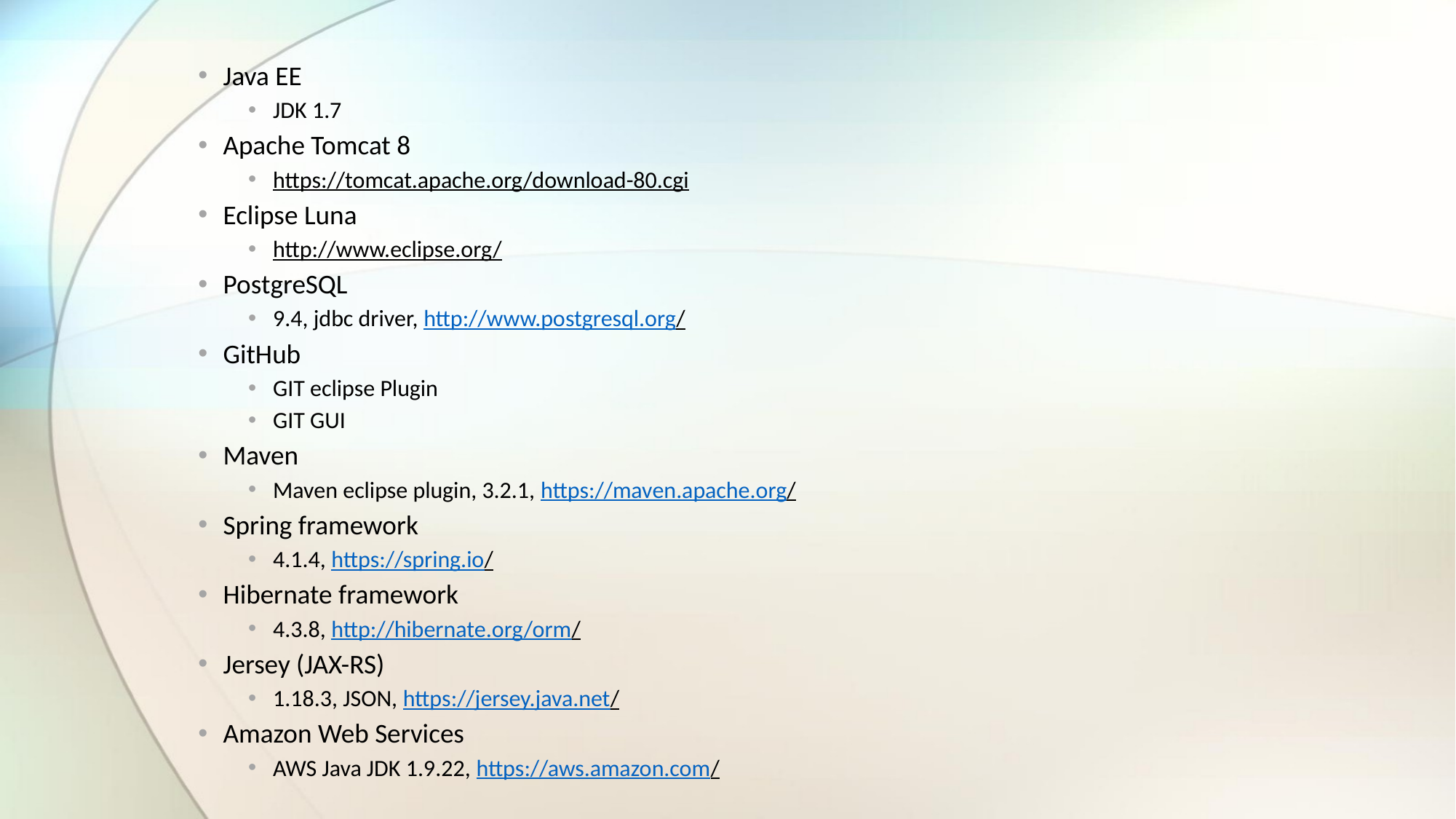

Java EE
JDK 1.7
Apache Tomcat 8
https://tomcat.apache.org/download-80.cgi
Eclipse Luna
http://www.eclipse.org/
PostgreSQL
9.4, jdbc driver, http://www.postgresql.org/
GitHub
GIT eclipse Plugin
GIT GUI
Maven
Maven eclipse plugin, 3.2.1, https://maven.apache.org/
Spring framework
4.1.4, https://spring.io/
Hibernate framework
4.3.8, http://hibernate.org/orm/
Jersey (JAX-RS)
1.18.3, JSON, https://jersey.java.net/
Amazon Web Services
AWS Java JDK 1.9.22, https://aws.amazon.com/